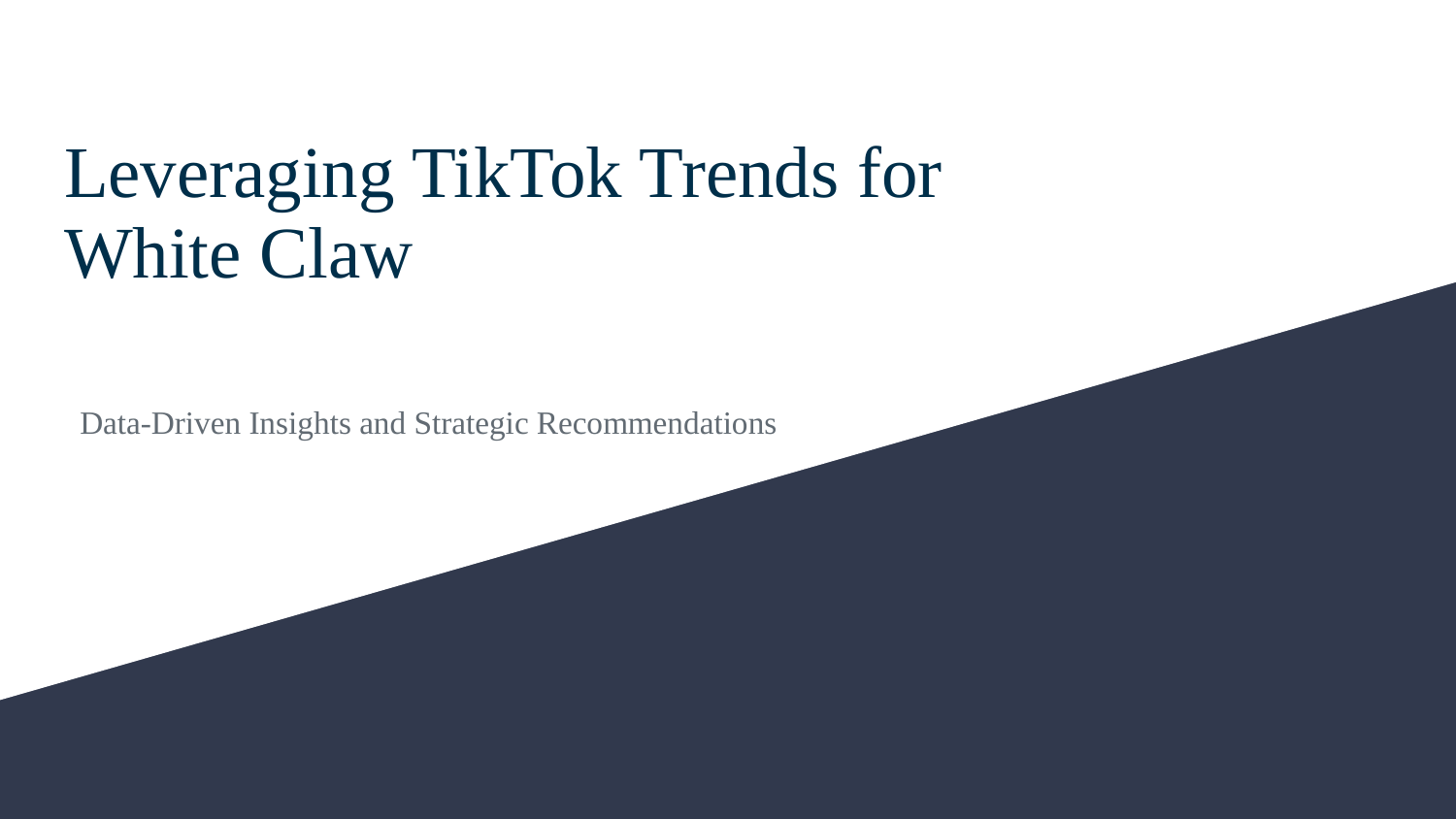

# Leveraging TikTok Trends for White Claw
Data-Driven Insights and Strategic Recommendations